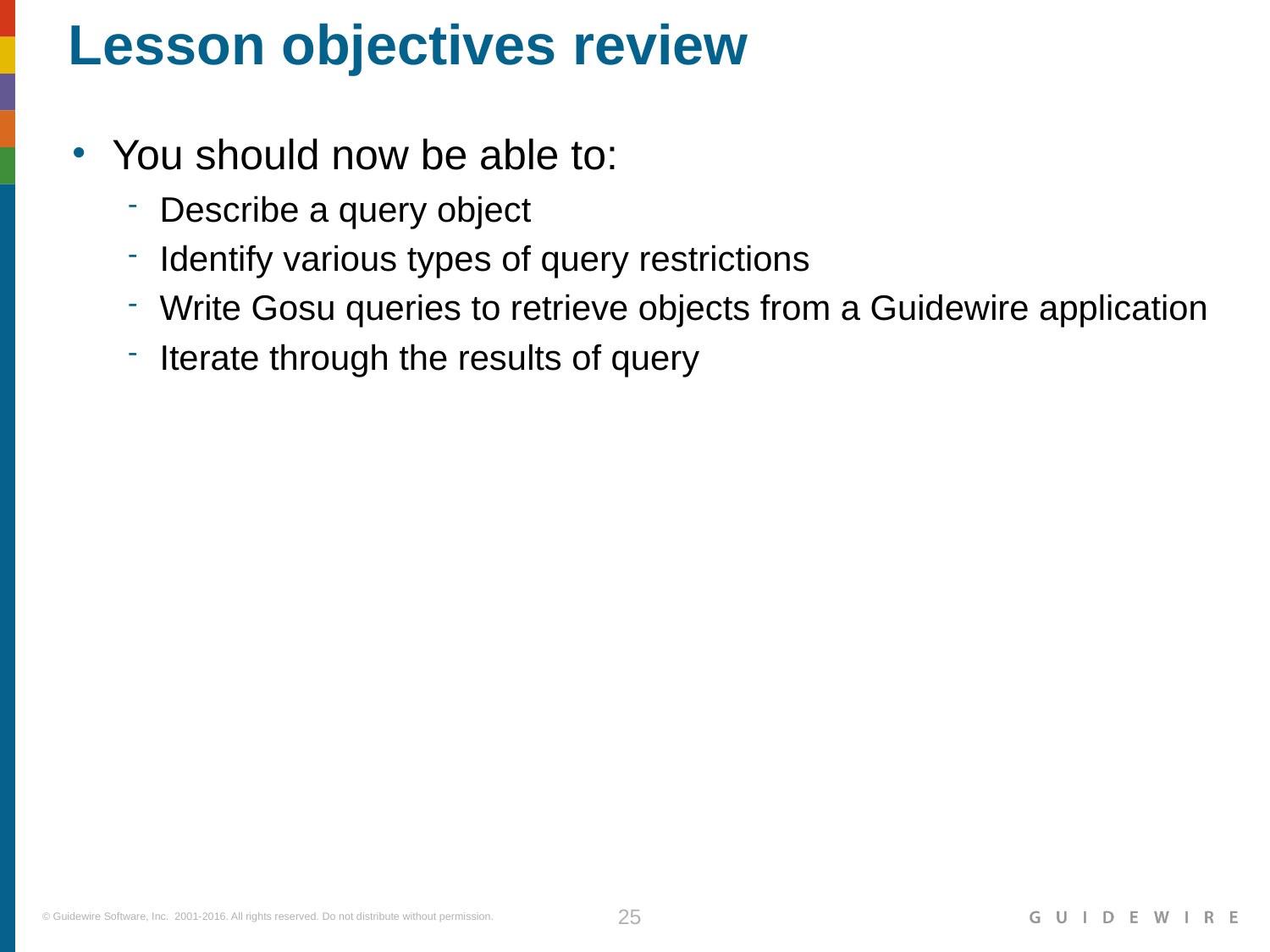

Describe a query object
Identify various types of query restrictions
Write Gosu queries to retrieve objects from a Guidewire application
Iterate through the results of query

|EOS~025|